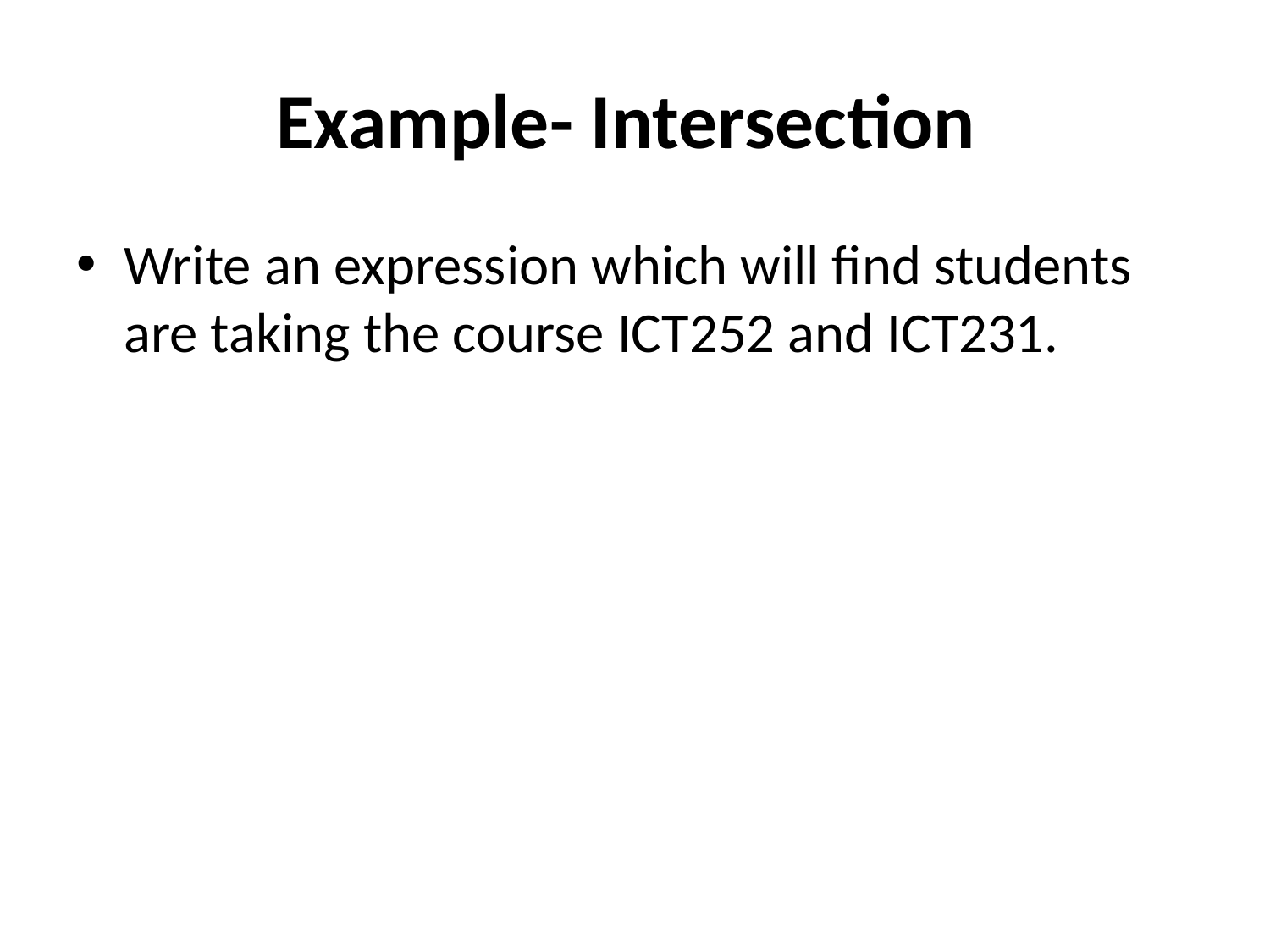

# Example- Intersection
Write an expression which will find students are taking the course ICT252 and ICT231.